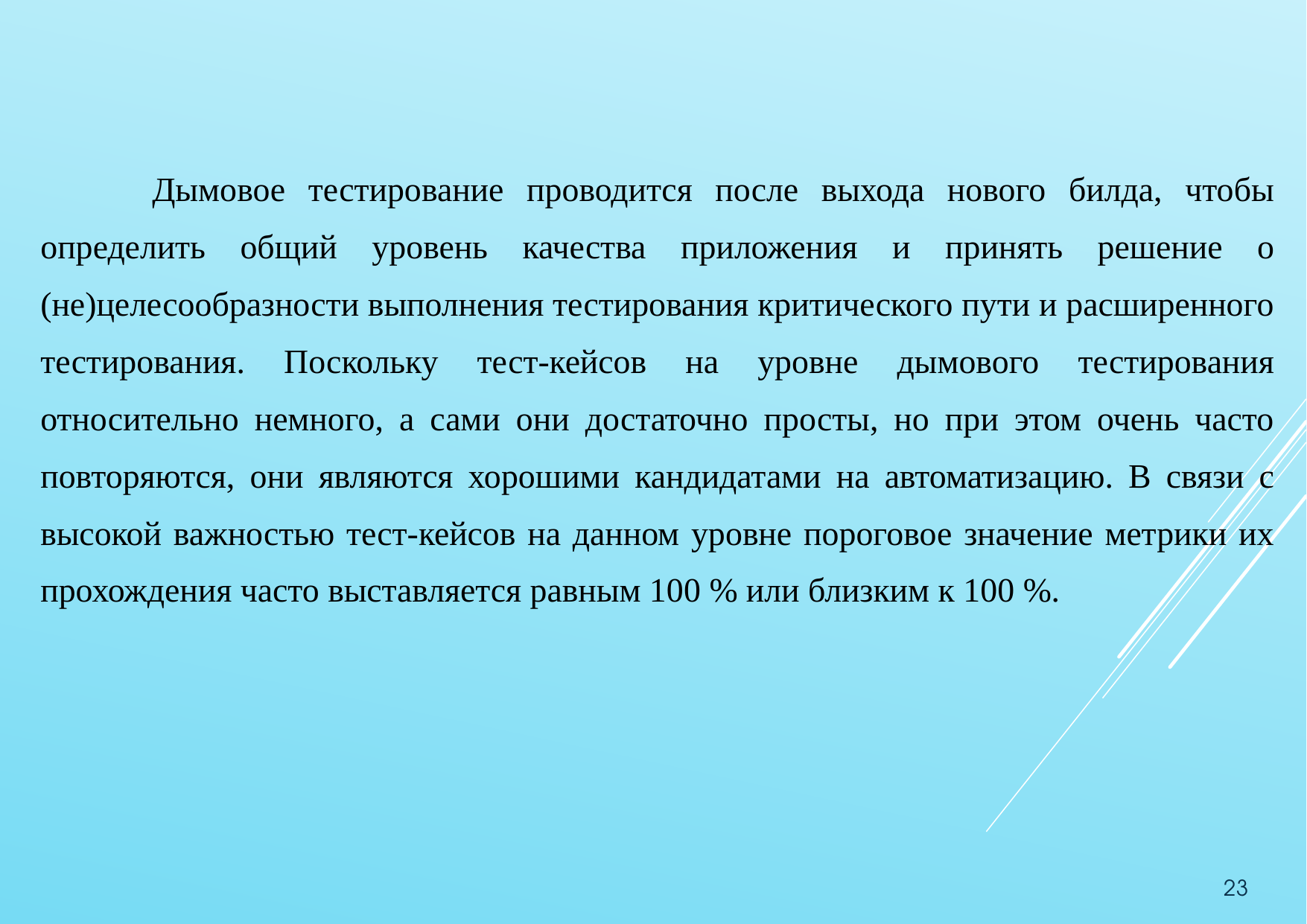

Дымовое тестирование проводится после выхода нового билда, чтобы определить общий уровень качества приложения и принять решение о (не)целесообразности выполнения тестирования критического пути и расширенного тестирования. Поскольку тест-кейсов на уровне дымового тестирования относительно немного, а сами они достаточно просты, но при этом очень часто повторяются, они являются хорошими кандидатами на автоматизацию. В связи с высокой важностью тест-кейсов на данном уровне пороговое значение метрики их прохождения часто выставляется равным 100 % или близким к 100 %.

23